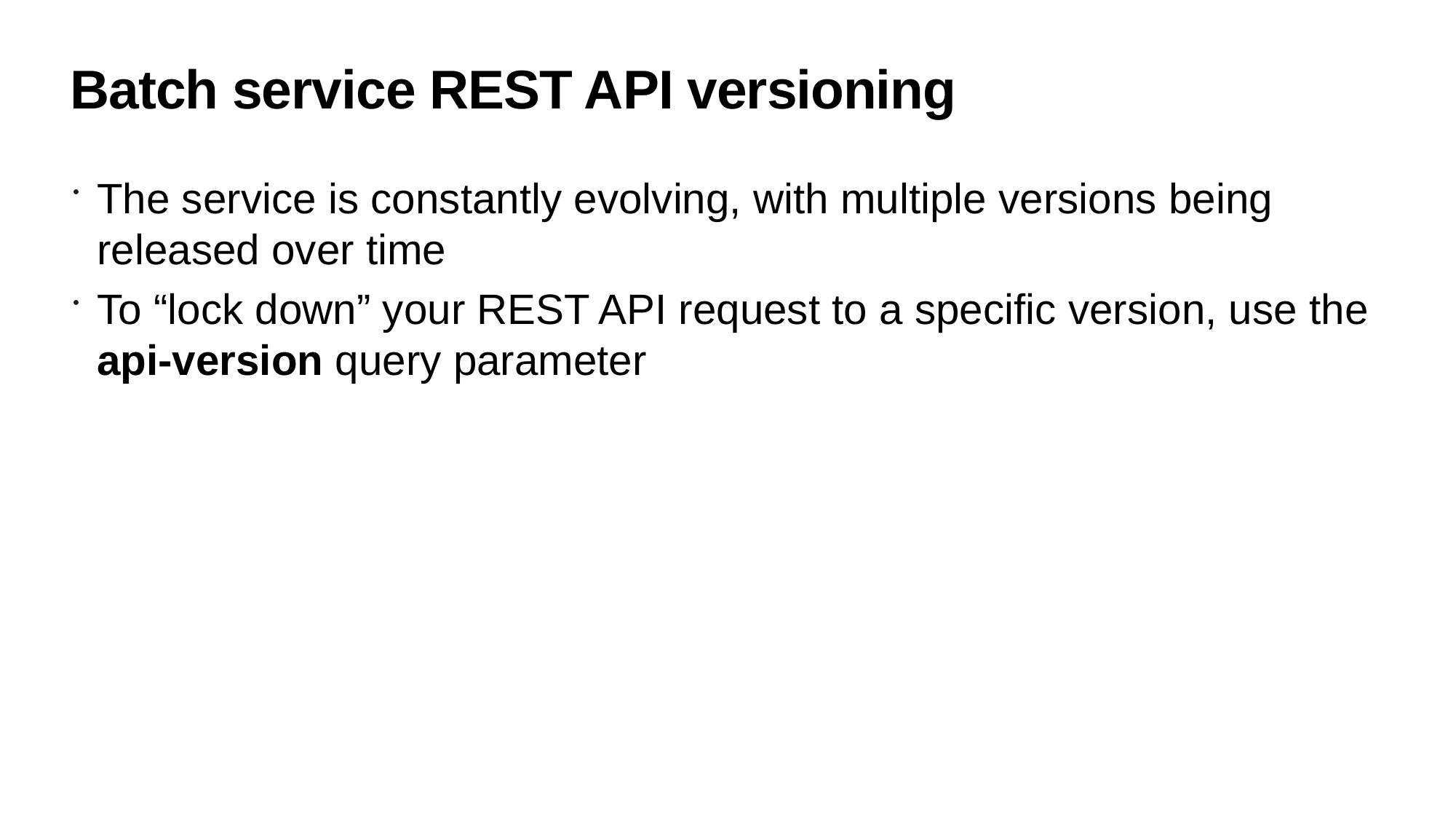

# Batch service REST API versioning
The service is constantly evolving, with multiple versions being released over time
To “lock down” your REST API request to a specific version, use the api-version query parameter